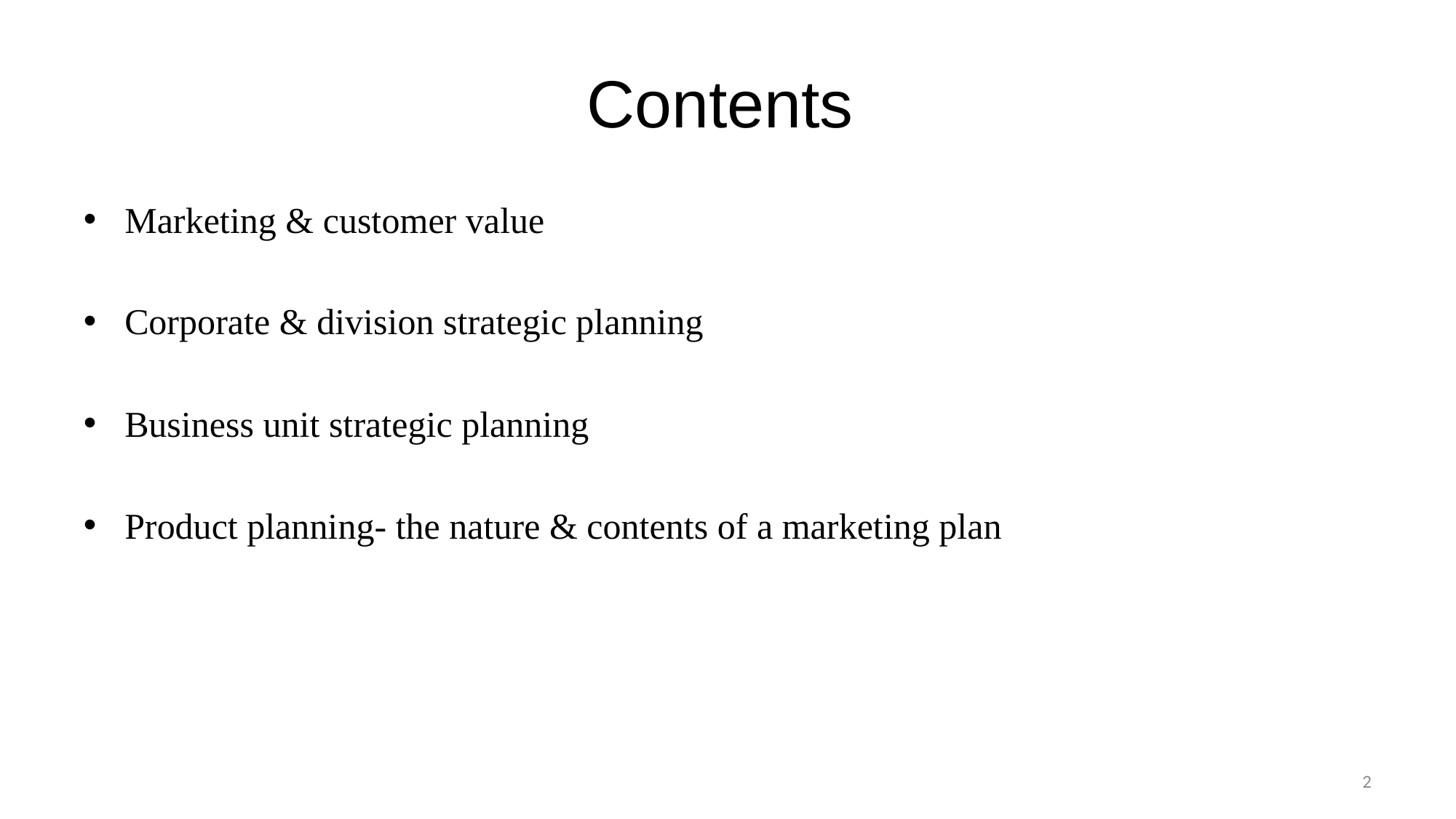

# Contents
Marketing & customer value

Corporate & division strategic planning

Business unit strategic planning

Product planning- the nature & contents of a marketing plan
2